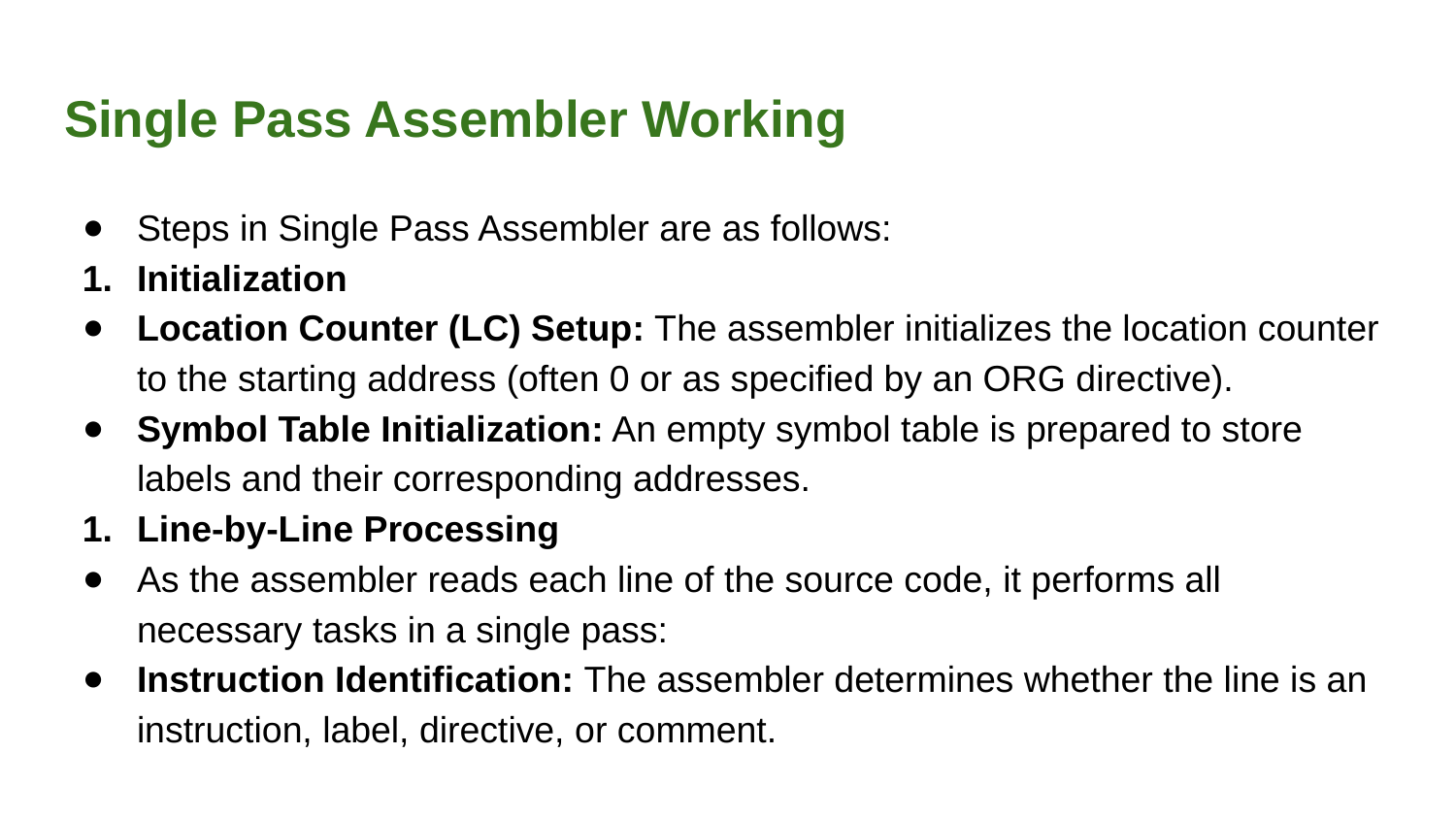

# Single Pass Assembler Working
Steps in Single Pass Assembler are as follows:
Initialization
Location Counter (LC) Setup: The assembler initializes the location counter to the starting address (often 0 or as specified by an ORG directive).
Symbol Table Initialization: An empty symbol table is prepared to store labels and their corresponding addresses.
Line-by-Line Processing
As the assembler reads each line of the source code, it performs all necessary tasks in a single pass:
Instruction Identification: The assembler determines whether the line is an instruction, label, directive, or comment.